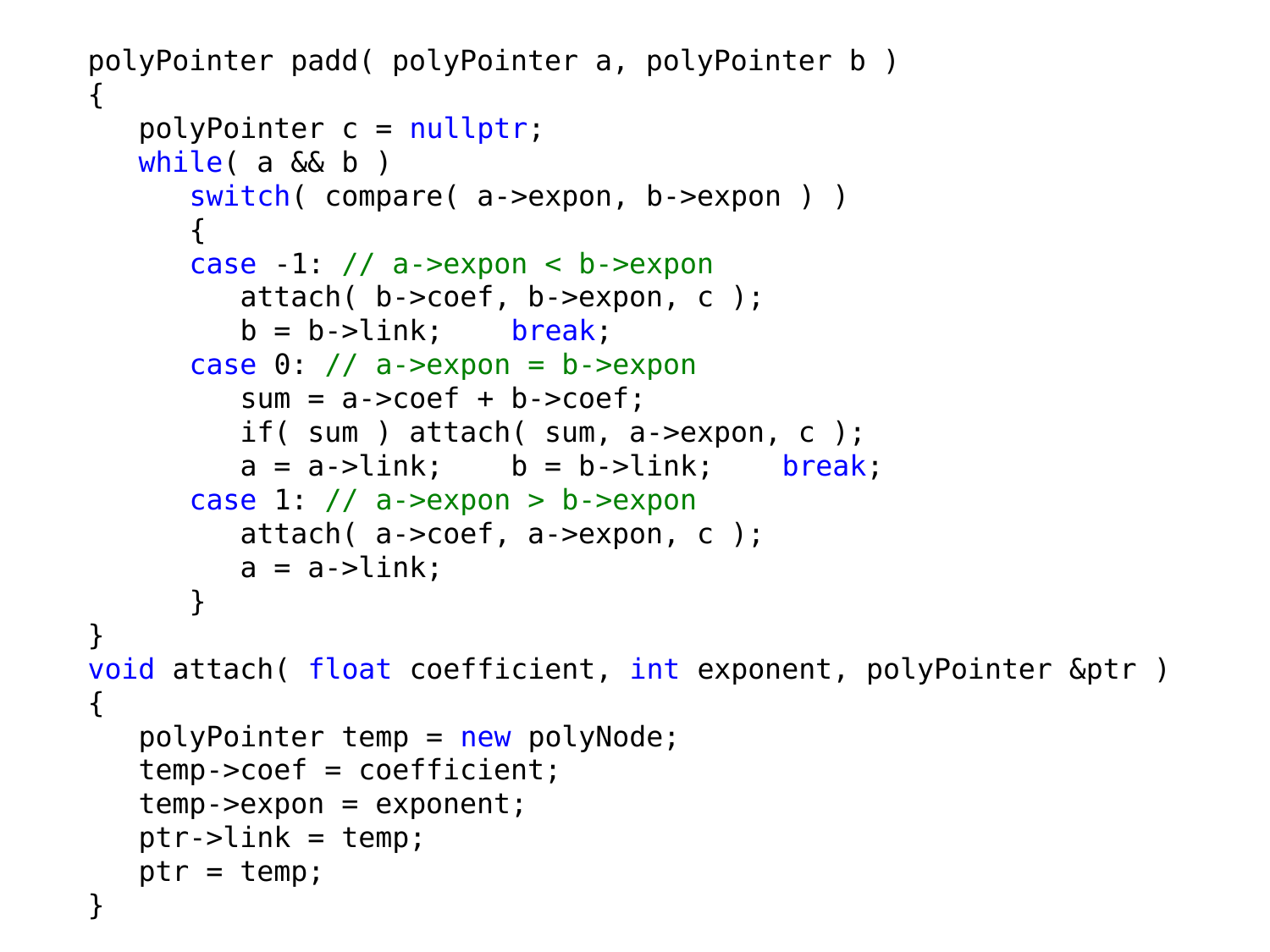

polyPointer padd( polyPointer a, polyPointer b )
{
   polyPointer c = nullptr;
   while( a && b )
      switch( compare( a->expon, b->expon ) )
      {
      case -1: // a->expon < b->expon
         attach( b->coef, b->expon, c );
         b = b->link;    break;
      case 0: // a->expon = b->expon
         sum = a->coef + b->coef;
         if( sum ) attach( sum, a->expon, c );
         a = a->link;    b = b->link;    break;
      case 1: // a->expon > b->expon
         attach( a->coef, a->expon, c );
         a = a->link;
      }
}
void attach( float coefficient, int exponent, polyPointer &ptr )
{
   polyPointer temp = new polyNode;
   temp->coef = coefficient;
   temp->expon = exponent;
   ptr->link = temp;
   ptr = temp;
}